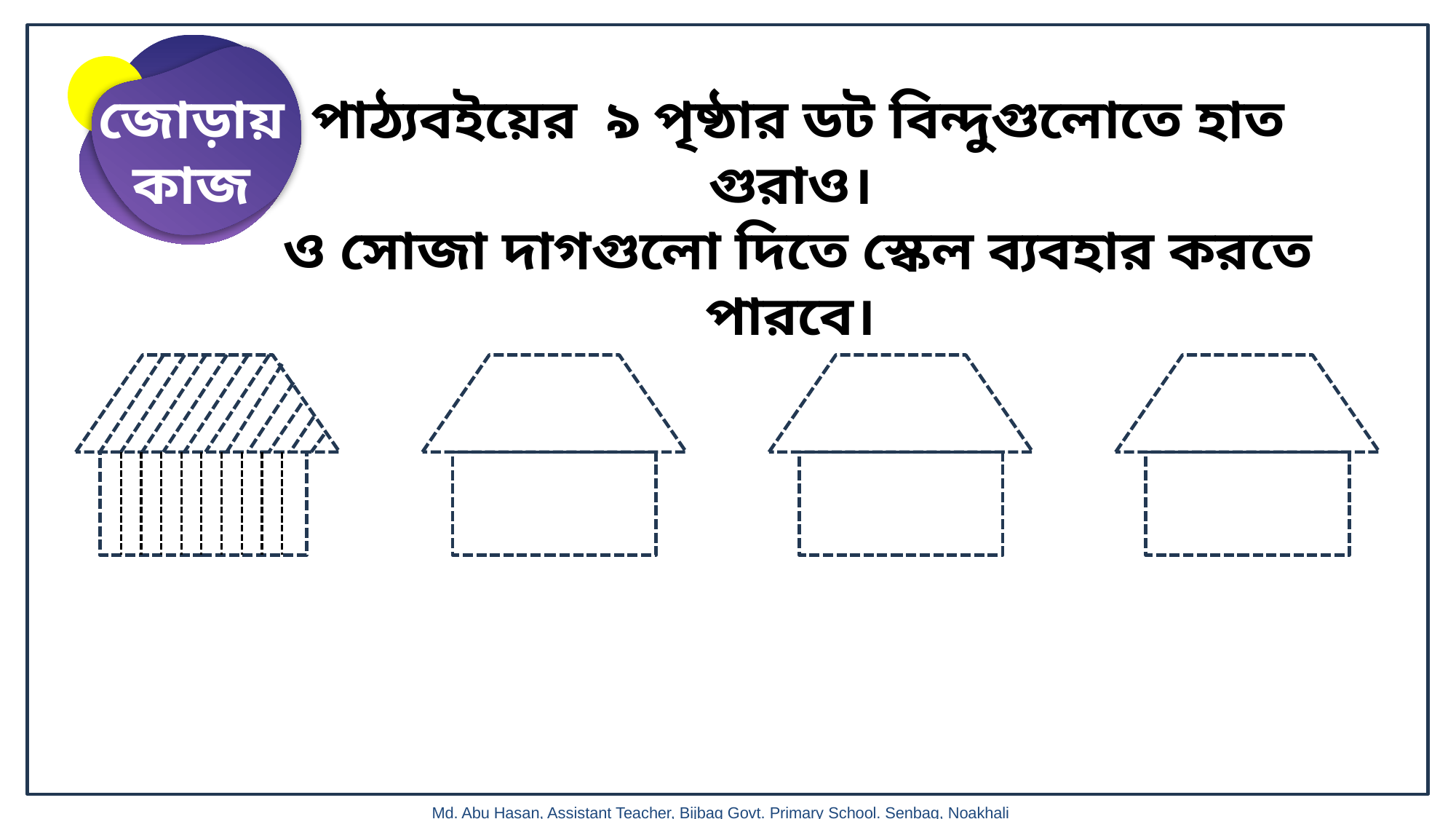

জোড়ায়
কাজ
পাঠ্যবইয়ের  ৯ পৃষ্ঠার ডট বিন্দুগুলোতে হাত গুরাও।
ও সোজা দাগগুলো দিতে স্কেল ব্যবহার করতে পারবে।